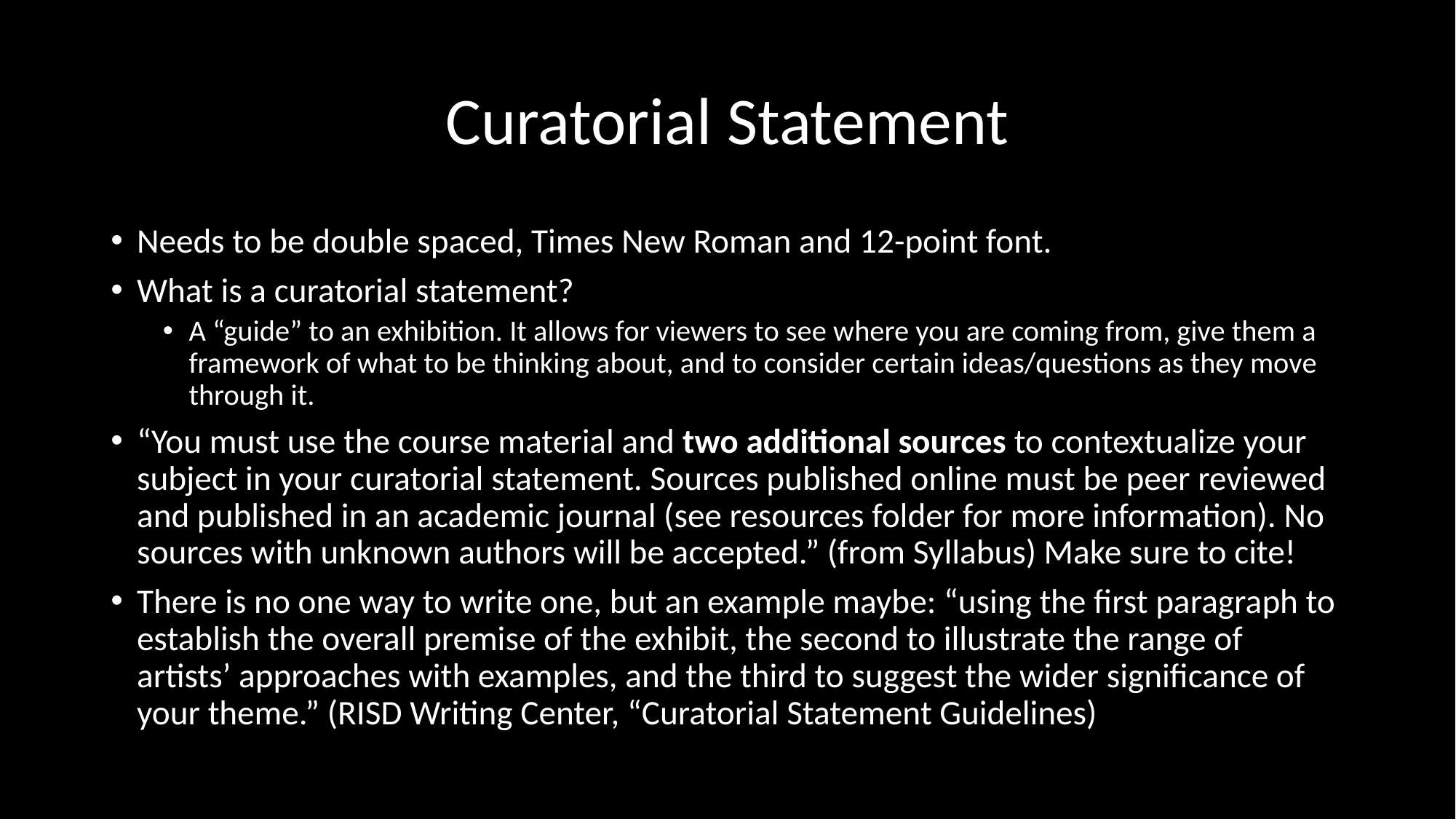

# Curatorial Statement
Needs to be double spaced, Times New Roman and 12-point font.
What is a curatorial statement?
A “guide” to an exhibition. It allows for viewers to see where you are coming from, give them a framework of what to be thinking about, and to consider certain ideas/questions as they move through it.
“You must use the course material and two additional sources to contextualize your subject in your curatorial statement. Sources published online must be peer reviewed and published in an academic journal (see resources folder for more information). No sources with unknown authors will be accepted.” (from Syllabus) Make sure to cite!
There is no one way to write one, but an example maybe: “using the first paragraph to establish the overall premise of the exhibit, the second to illustrate the range of artists’ approaches with examples, and the third to suggest the wider significance of your theme.” (RISD Writing Center, “Curatorial Statement Guidelines)